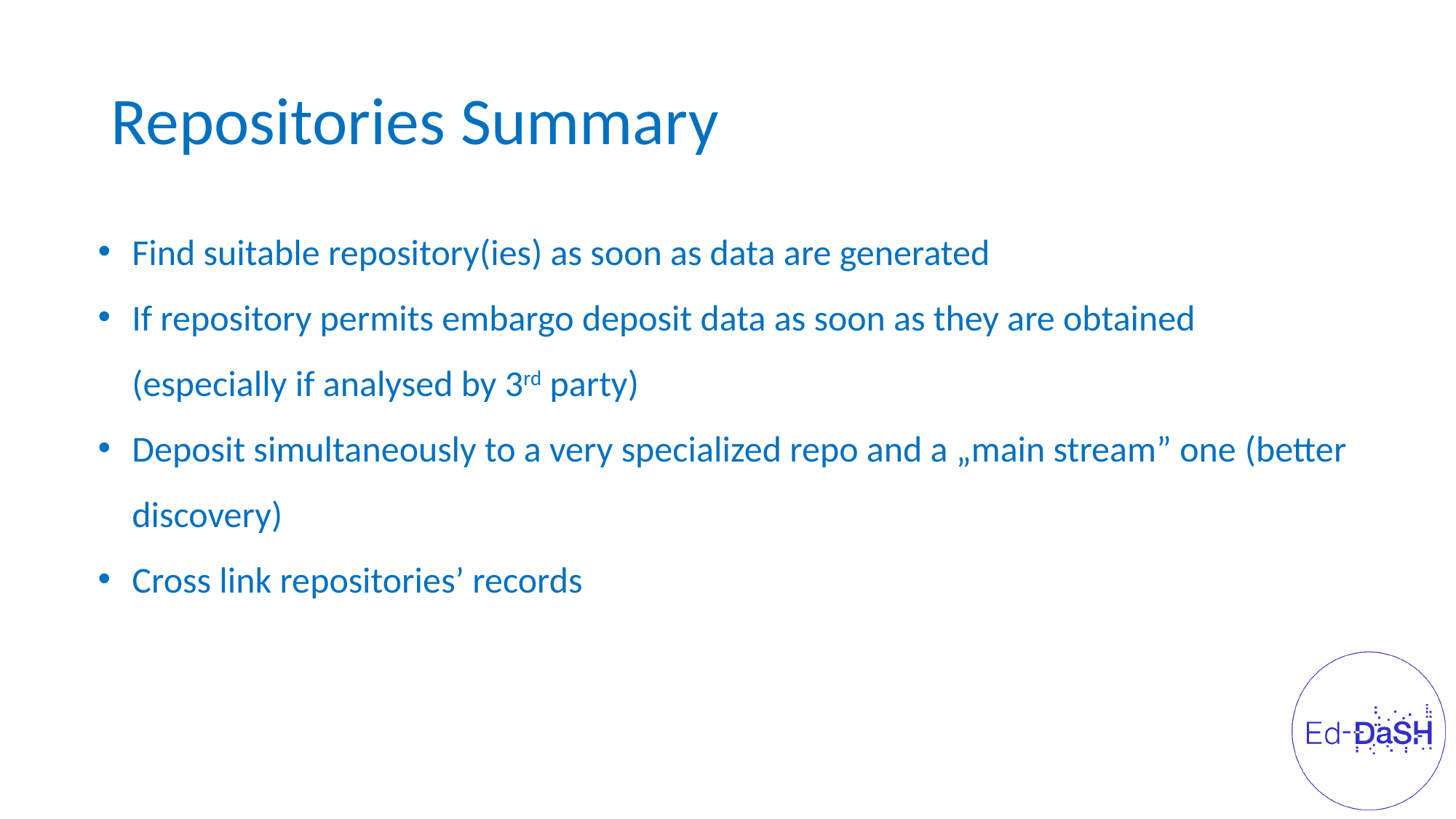

# Repositories Summary
Find suitable repository(ies) as soon as data are generated
If repository permits embargo deposit data as soon as they are obtained
(especially if analysed by 3rd party)
Deposit simultaneously to a very specialized repo and a „main stream” one (better discovery)
Cross link repositories’ records